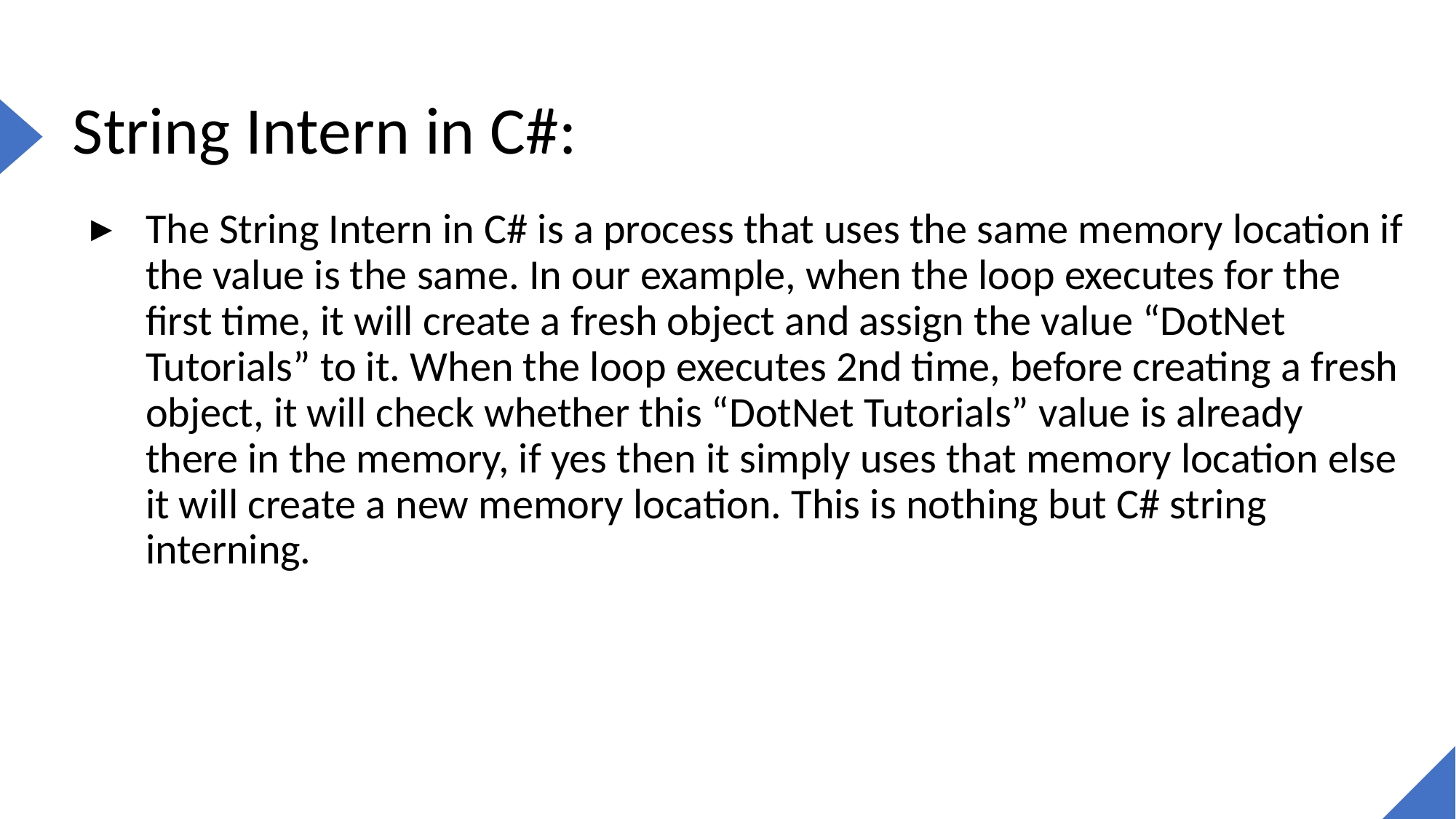

# String Intern in C#:
The String Intern in C# is a process that uses the same memory location if the value is the same. In our example, when the loop executes for the first time, it will create a fresh object and assign the value “DotNet Tutorials” to it. When the loop executes 2nd time, before creating a fresh object, it will check whether this “DotNet Tutorials” value is already there in the memory, if yes then it simply uses that memory location else it will create a new memory location. This is nothing but C# string interning.